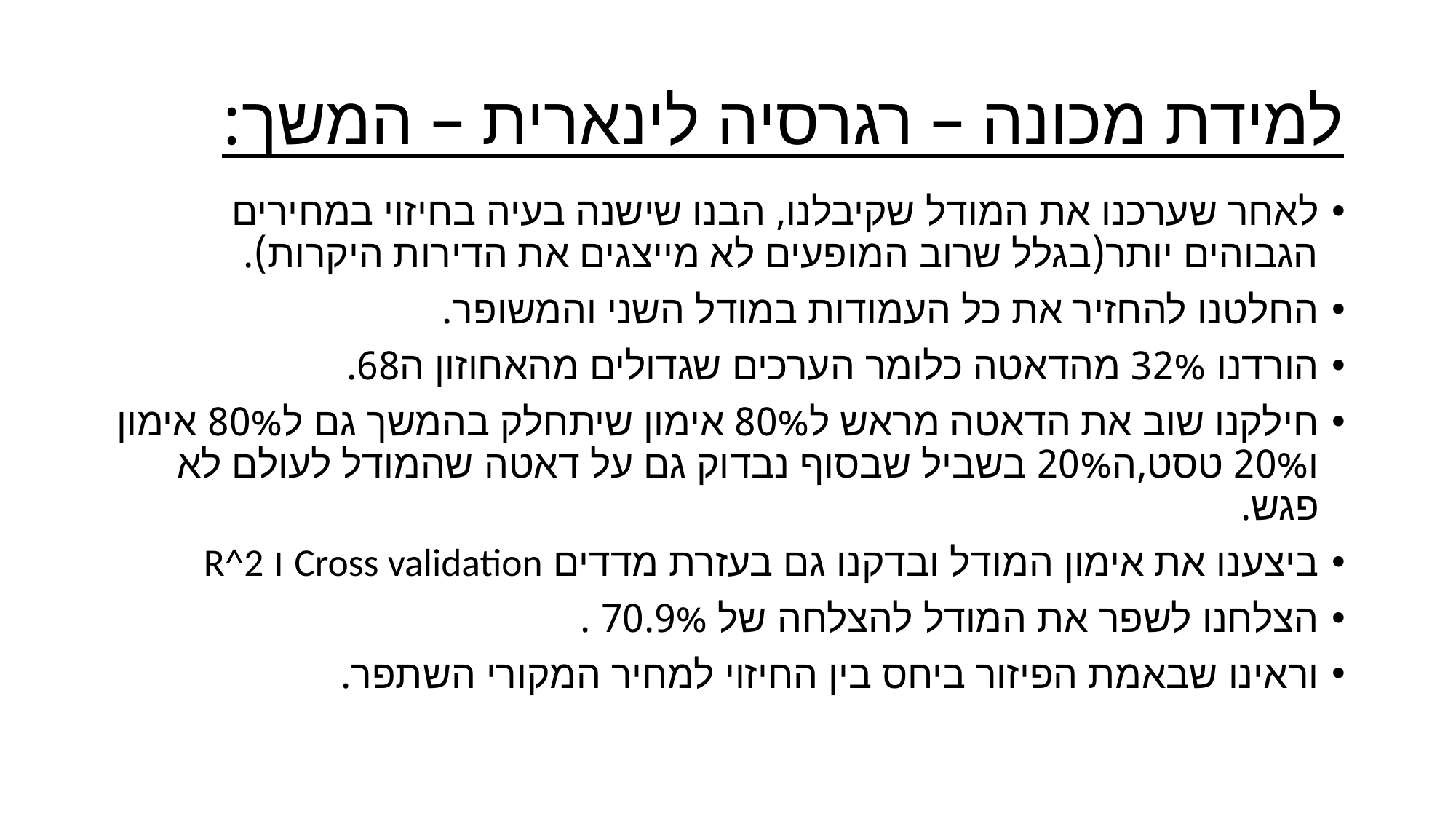

# למידת מכונה – רגרסיה לינארית – המשך:
לאחר שערכנו את המודל שקיבלנו, הבנו שישנה בעיה בחיזוי במחירים הגבוהים יותר(בגלל שרוב המופעים לא מייצגים את הדירות היקרות).
החלטנו להחזיר את כל העמודות במודל השני והמשופר.
הורדנו 32% מהדאטה כלומר הערכים שגדולים מהאחוזון ה68.
חילקנו שוב את הדאטה מראש ל80% אימון שיתחלק בהמשך גם ל80% אימון ו20% טסט,ה20% בשביל שבסוף נבדוק גם על דאטה שהמודל לעולם לא פגש.
ביצענו את אימון המודל ובדקנו גם בעזרת מדדים Cross validation ו R^2
הצלחנו לשפר את המודל להצלחה של 70.9% .
וראינו שבאמת הפיזור ביחס בין החיזוי למחיר המקורי השתפר.